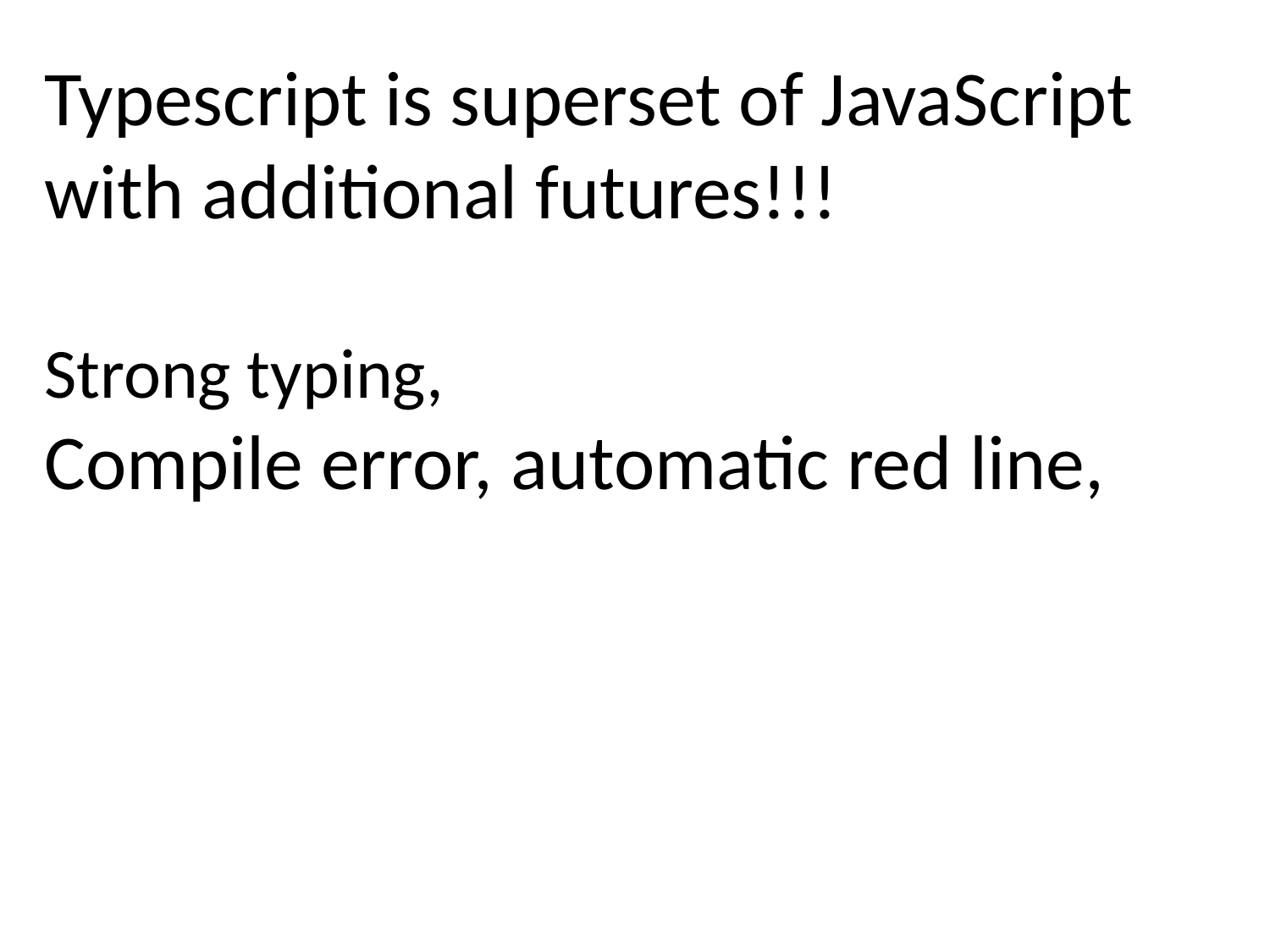

Typescript is superset of JavaScript with additional futures!!!

Strong typing,
Compile error, automatic red line,